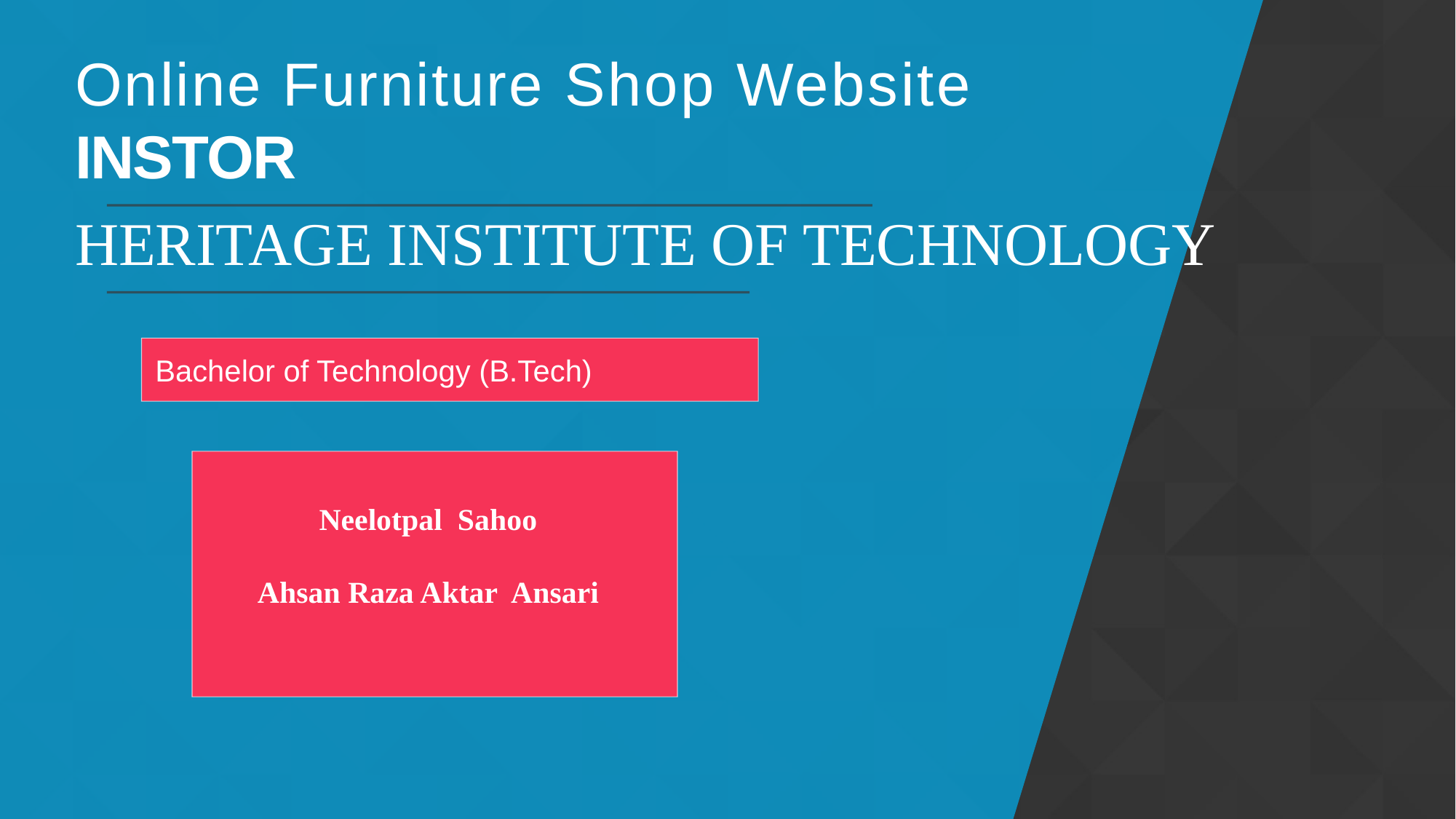

Online Furniture Shop Website
INSTOR
HERITAGE INSTITUTE OF TECHNOLOGY

Bachelor of Technology (B.Tech)

Neelotpal  Sahoo

Ahsan Raza Aktar  Ansari